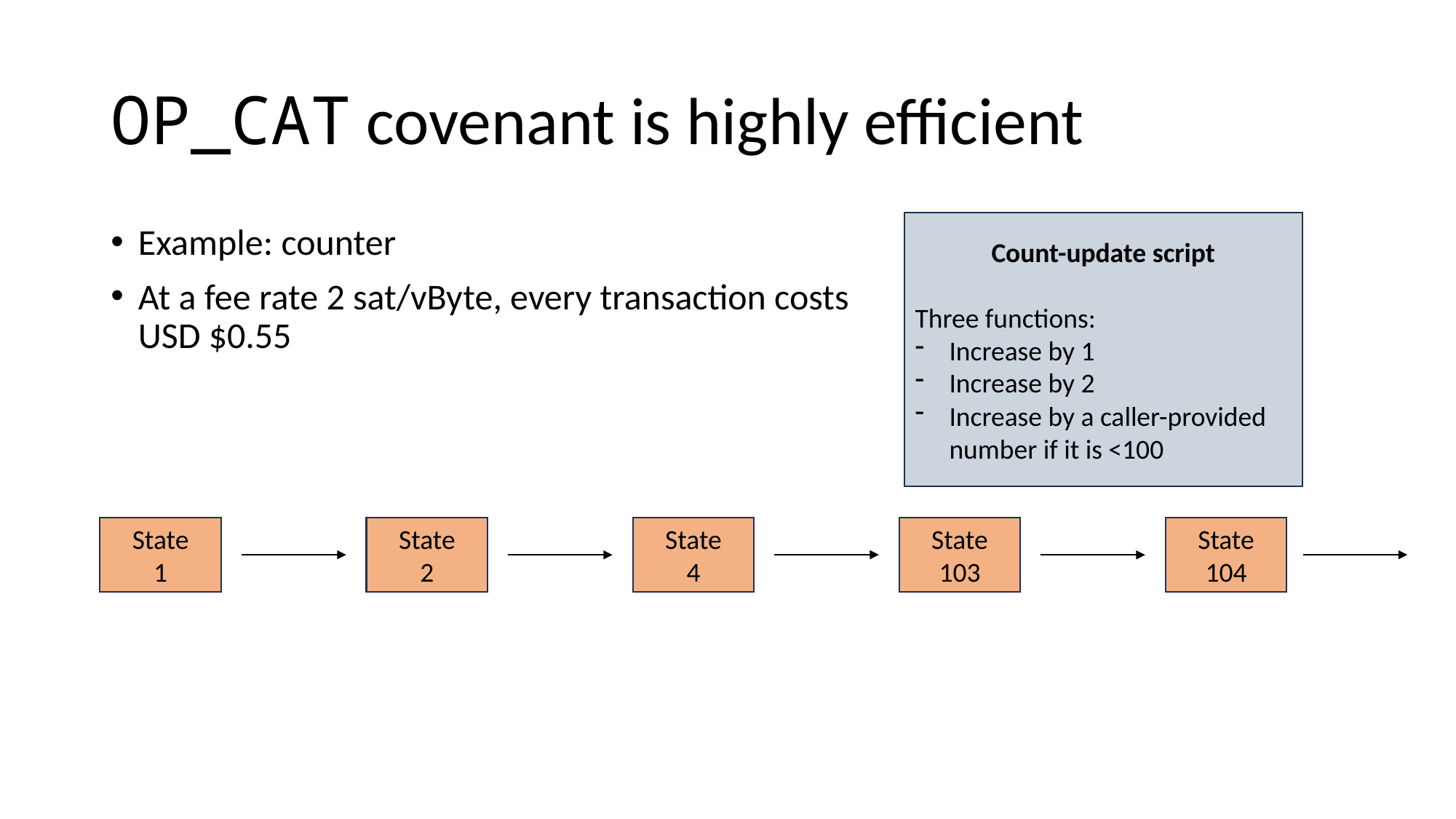

# OP_CAT covenant is highly efficient
Count-update script

Three functions:
Increase by 1
Increase by 2
Increase by a caller-provided number if it is <100
Example: counter
At a fee rate 2 sat/vByte, every transaction costs USD $0.55

State
1
State
2
State
103
State
4
State
104